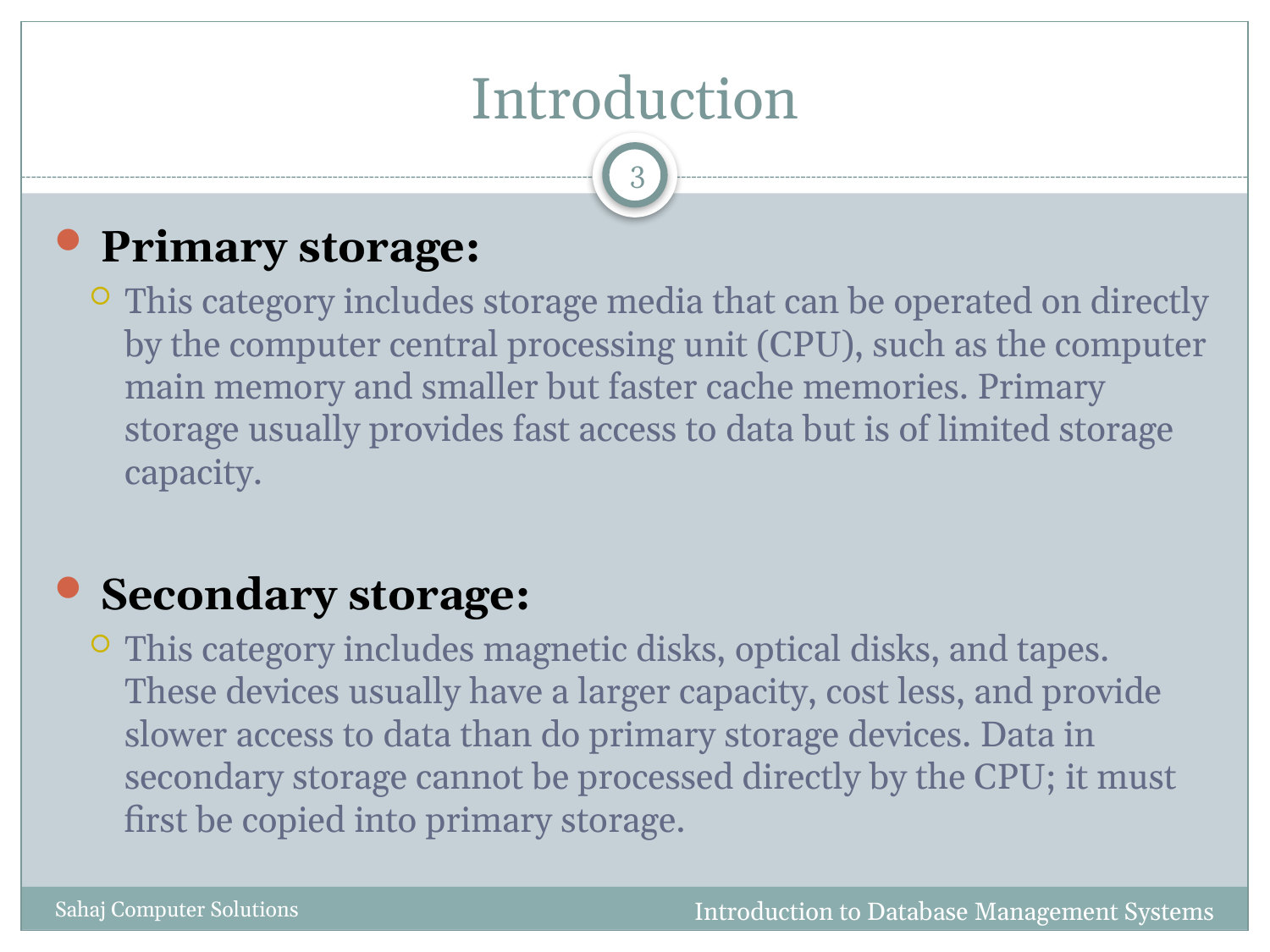

# Introduction
3
 Primary storage:
This category includes storage media that can be operated on directly by the computer central processing unit (CPU), such as the computer main memory and smaller but faster cache memories. Primary storage usually provides fast access to data but is of limited storage capacity.

 Secondary storage:
This category includes magnetic disks, optical disks, and tapes. These devices usually have a larger capacity, cost less, and provide slower access to data than do primary storage devices. Data in secondary storage cannot be processed directly by the CPU; it must first be copied into primary storage.

Introduction to Database Management Systems
Sahaj Computer Solutions